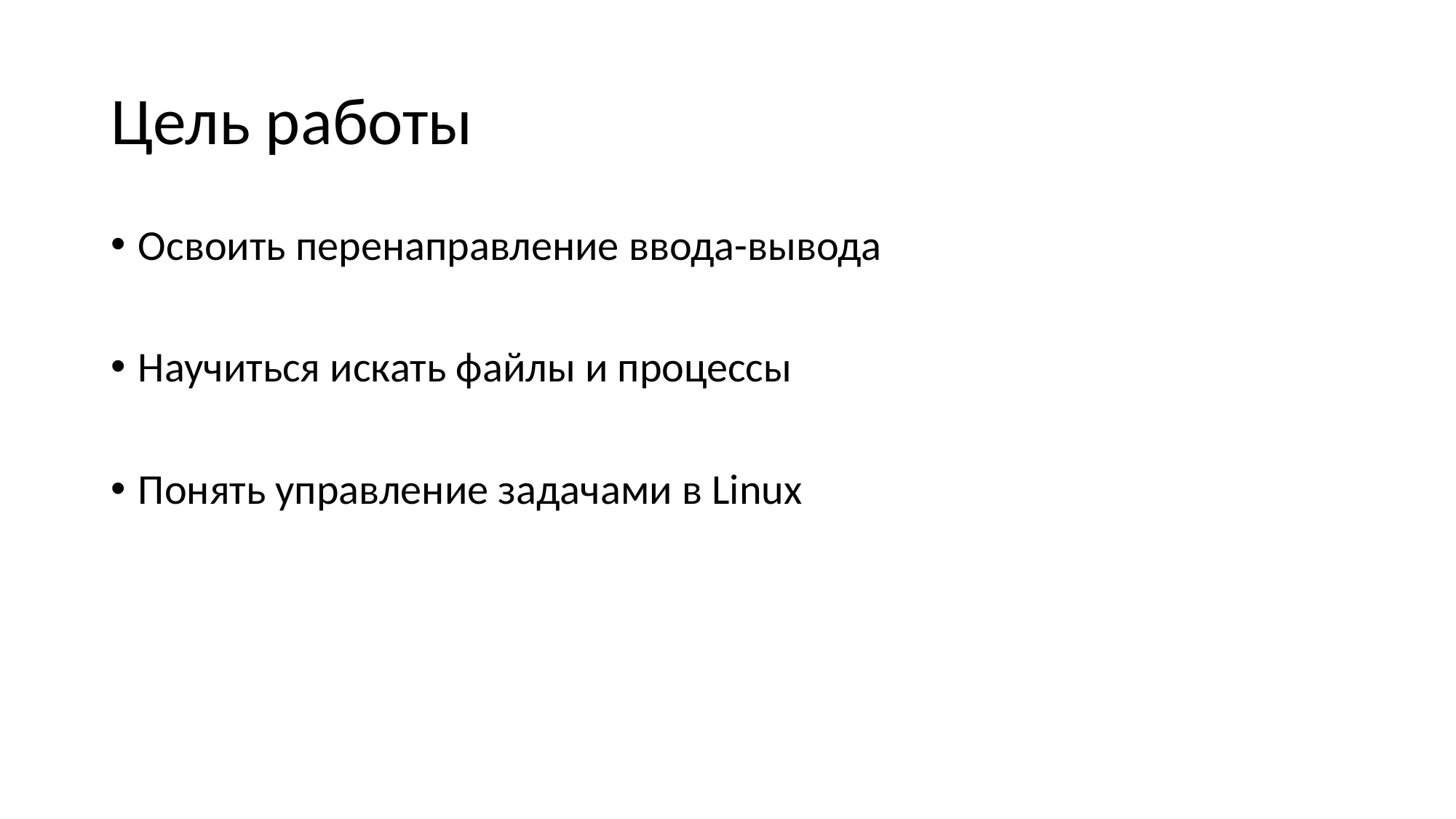

# Цель работы
Освоить перенаправление ввода-вывода

Научиться искать файлы и процессы

Понять управление задачами в Linux